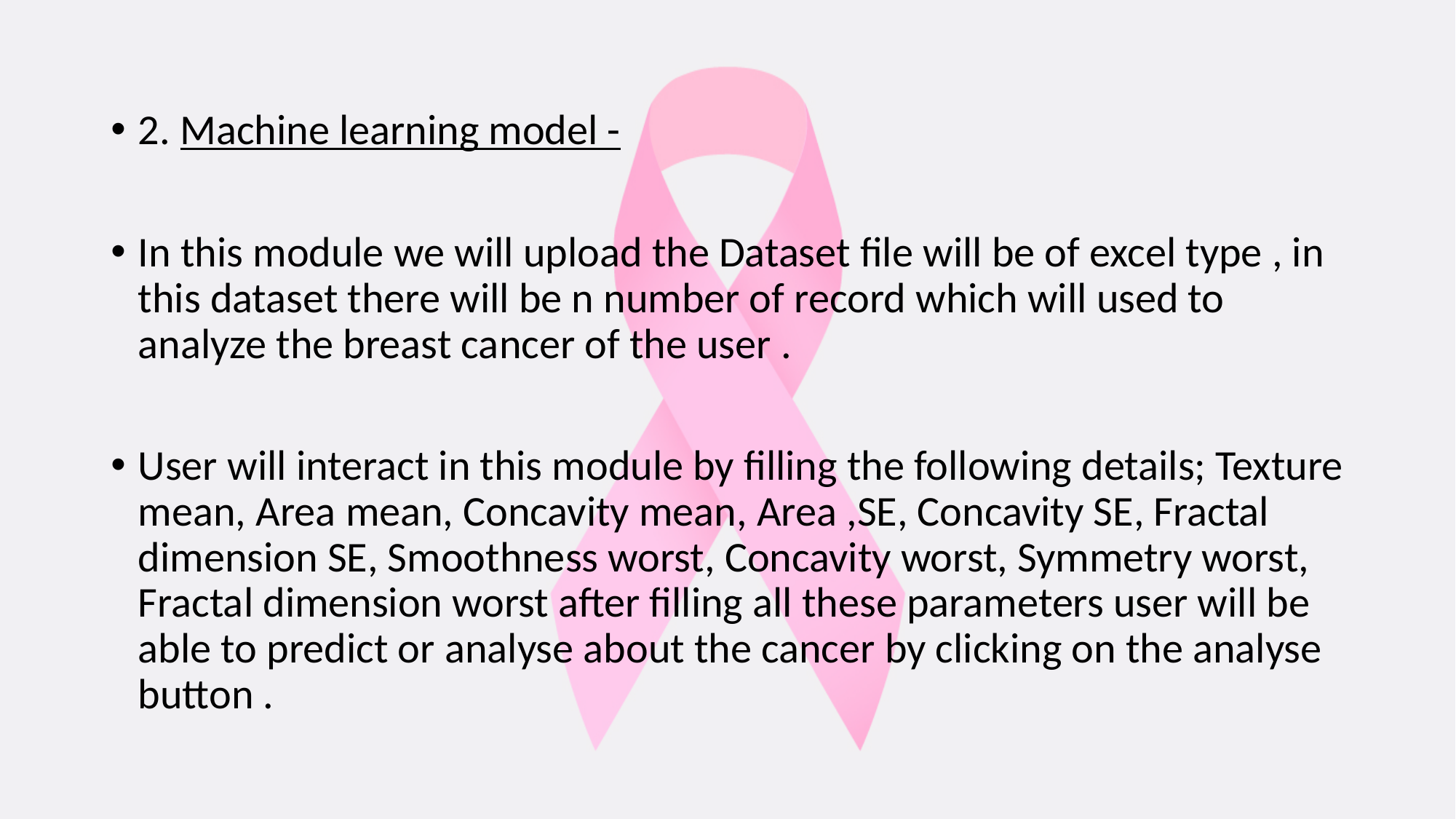

2. Machine learning model -

In this module we will upload the Dataset file will be of excel type , in this dataset there will be n number of record which will used to analyze the breast cancer of the user .

User will interact in this module by filling the following details; Texture mean, Area mean, Concavity mean, Area ,SE, Concavity SE, Fractal dimension SE, Smoothness worst, Concavity worst, Symmetry worst, Fractal dimension worst after filling all these parameters user will be able to predict or analyse about the cancer by clicking on the analyse button .